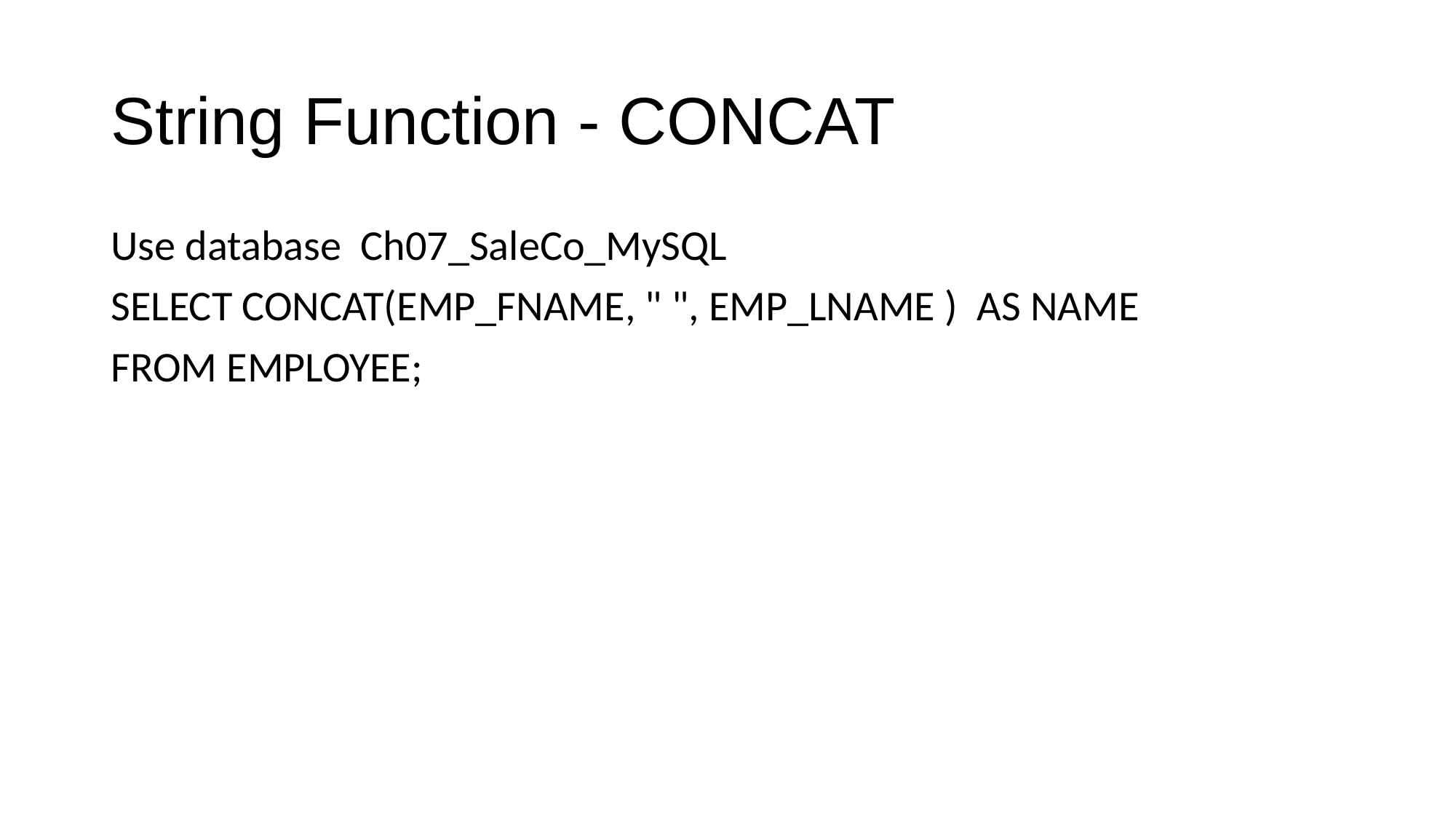

# String Function - CONCAT
Use database  Ch07_SaleCo_MySQL
SELECT CONCAT(EMP_FNAME, " ", EMP_LNAME )  AS NAME
FROM EMPLOYEE;